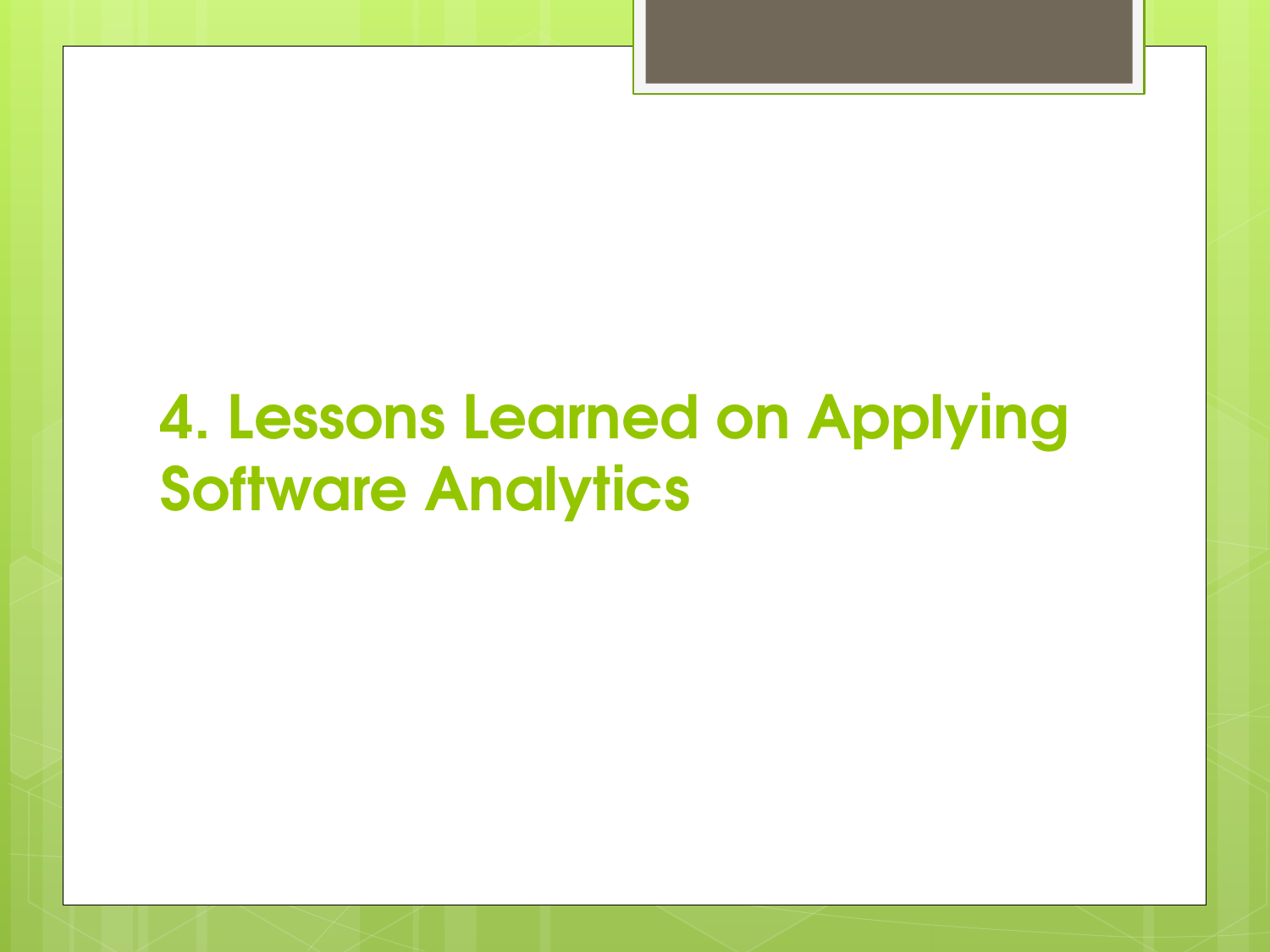

# 4. Lessons Learned on Applying Software Analytics